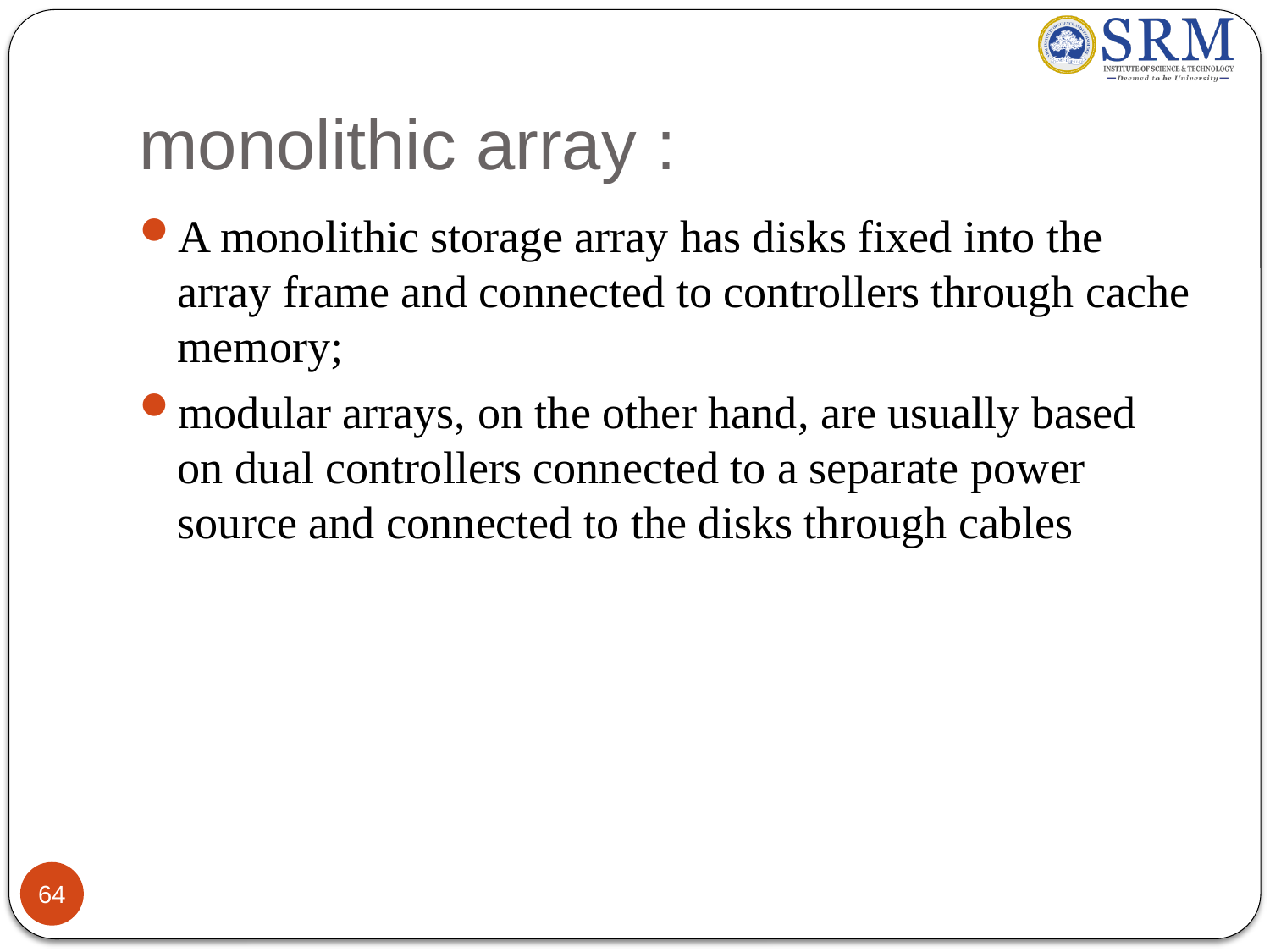

# monolithic array :
A monolithic storage array has disks fixed into the array frame and connected to controllers through cache memory;
modular arrays, on the other hand, are usually based on dual controllers connected to a separate power source and connected to the disks through cables

64